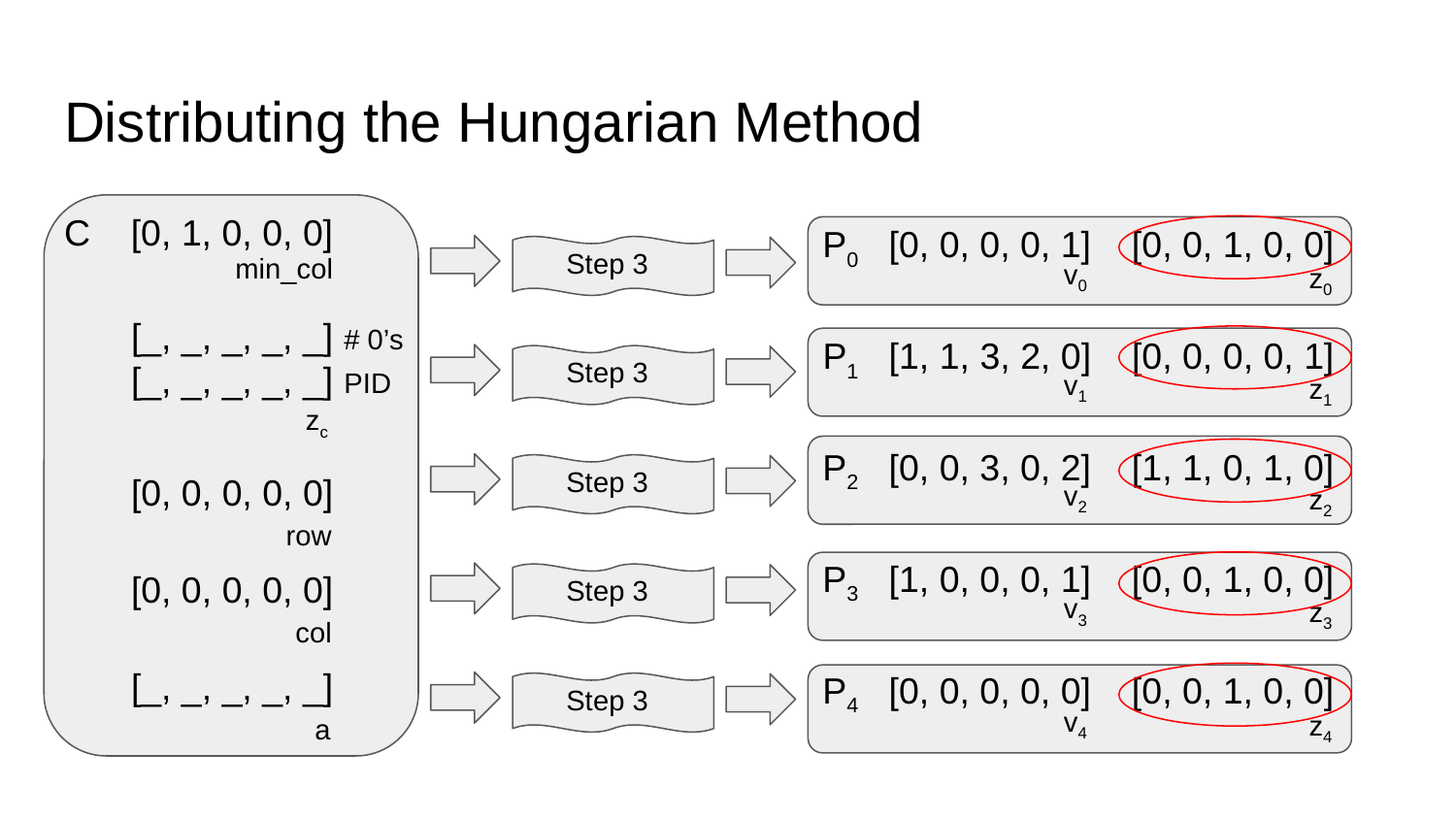

# Distributing the Hungarian Method

C    [0, 1, 0, 0, 0]
P0   [0, 0, 0, 0, 1]    [0, 0, 1, 0, 0]

Step 3

min_col

v0
z0

[_, _, _, _, _] # 0’s
[_, _, _, _, _] PID
P1   [1, 1, 3, 2, 0]    [0, 0, 0, 0, 1]

Step 3

v1
z1

zc
P2   [0, 0, 3, 0, 2]    [1, 1, 0, 1, 0]

Step 3

[0, 0, 0, 0, 0]

v2
z2

row
P3   [1, 0, 0, 0, 1]    [0, 0, 1, 0, 0]

[0, 0, 0, 0, 0]

Step 3

v3
z3

col
[_, _, _, _, _]
P4   [0, 0, 0, 0, 0]    [0, 0, 1, 0, 0]

Step 3

v4

z4

a